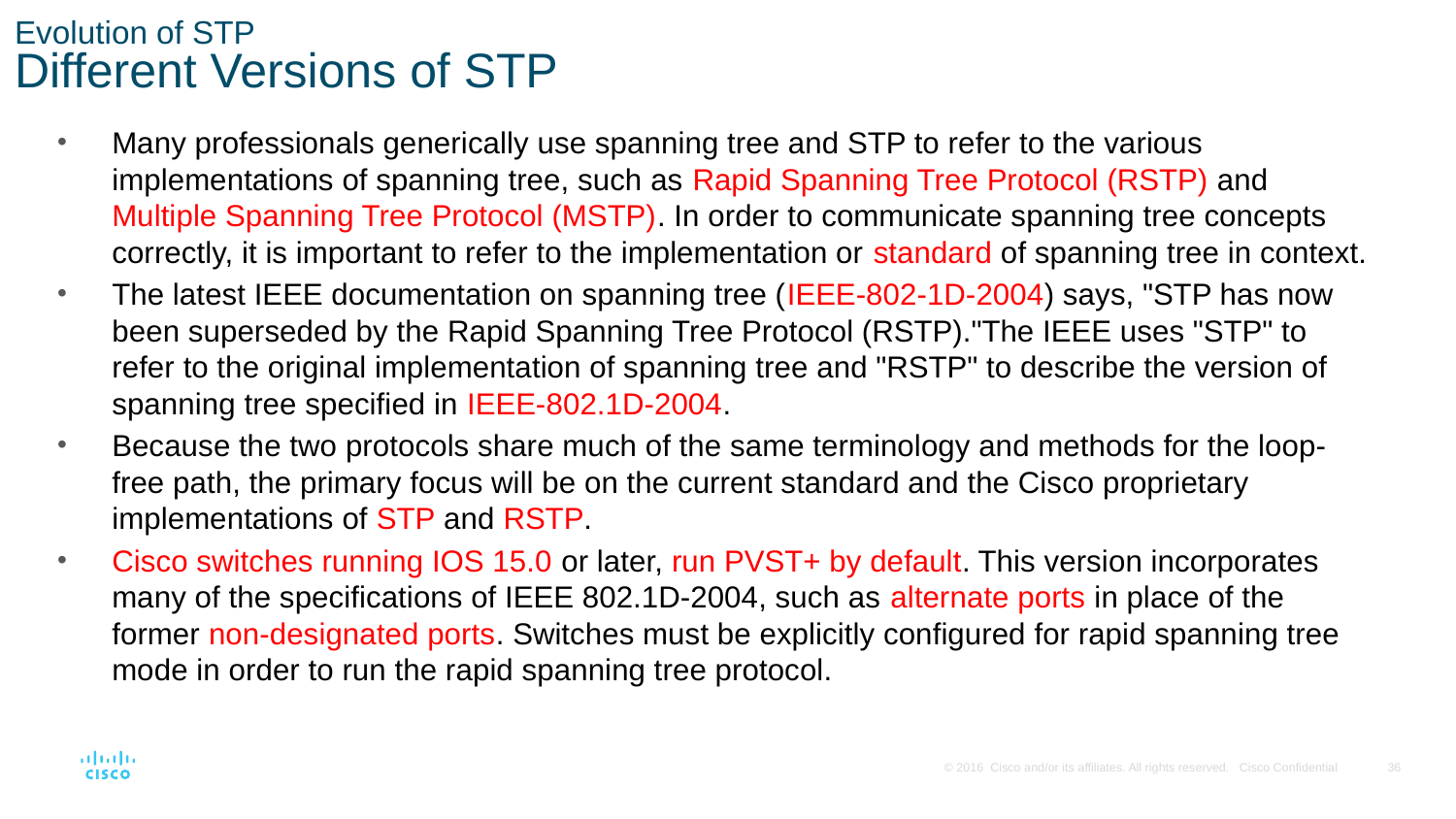

# Evolution of STP Different Versions of STP
Many professionals generically use spanning tree and STP to refer to the various implementations of spanning tree, such as Rapid Spanning Tree Protocol (RSTP) and Multiple Spanning Tree Protocol (MSTP). In order to communicate spanning tree concepts correctly, it is important to refer to the implementation or standard of spanning tree in context.
The latest IEEE documentation on spanning tree (IEEE-802-1D-2004) says, "STP has now been superseded by the Rapid Spanning Tree Protocol (RSTP)."The IEEE uses "STP" to refer to the original implementation of spanning tree and "RSTP" to describe the version of spanning tree specified in IEEE-802.1D-2004.
Because the two protocols share much of the same terminology and methods for the loop-free path, the primary focus will be on the current standard and the Cisco proprietary implementations of STP and RSTP.
Cisco switches running IOS 15.0 or later, run PVST+ by default. This version incorporates many of the specifications of IEEE 802.1D-2004, such as alternate ports in place of the former non-designated ports. Switches must be explicitly configured for rapid spanning tree mode in order to run the rapid spanning tree protocol.